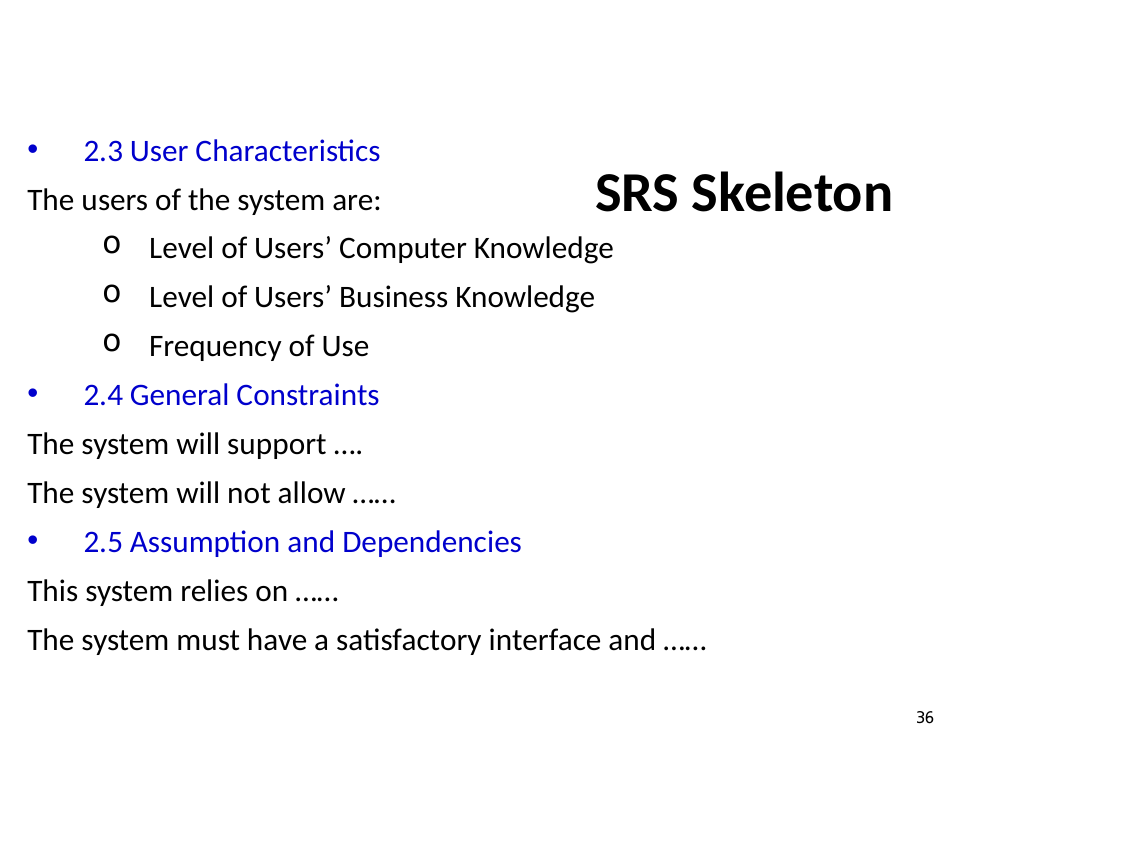

SRS Skeleton
2.3 User Characteristics
The users of the system are:
Level of Users’ Computer Knowledge
Level of Users’ Business Knowledge
Frequency of Use
2.4 General Constraints
The system will support ….
The system will not allow ……
2.5 Assumption and Dependencies
This system relies on ……
The system must have a satisfactory interface and ……
36